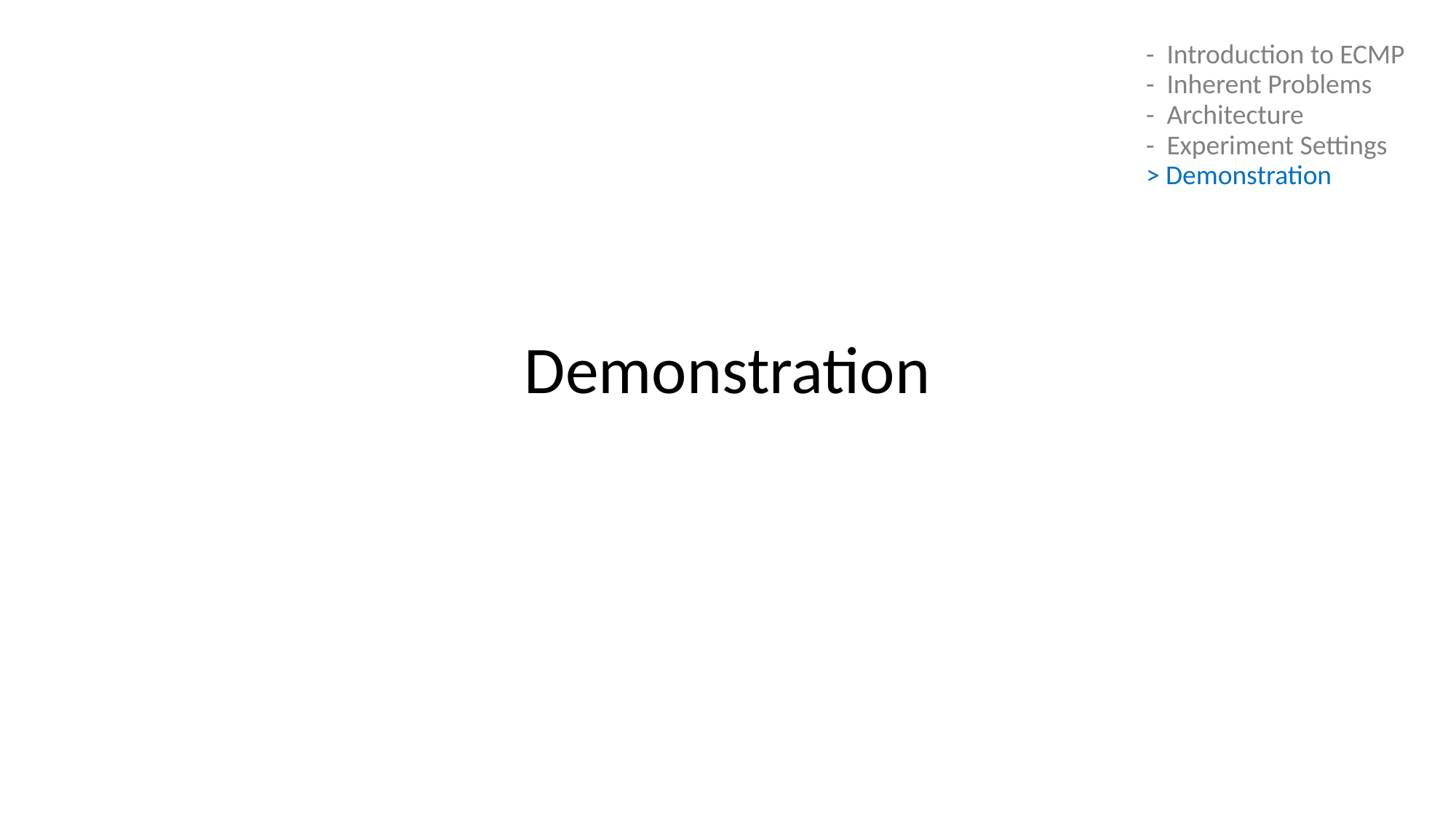

-  Introduction to ECMP
-  Inherent Problems
-  Architecture
-  Experiment Settings
> Demonstration
Demonstration